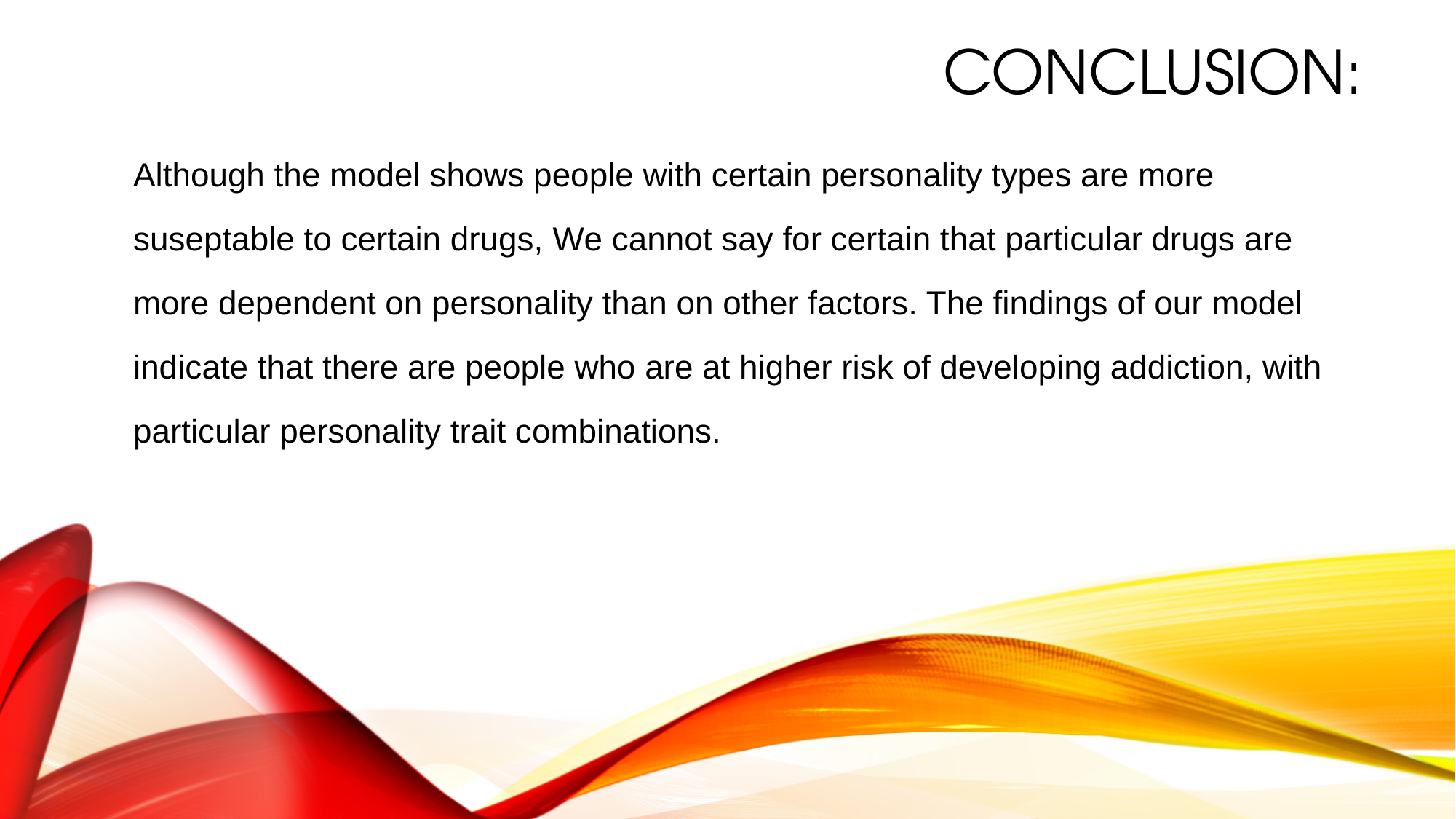

# Conclusion:
Although the model shows people with certain personality types are more suseptable to certain drugs, We cannot say for certain that particular drugs are more dependent on personality than on other factors. The findings of our model indicate that there are people who are at higher risk of developing addiction, with particular personality trait combinations.